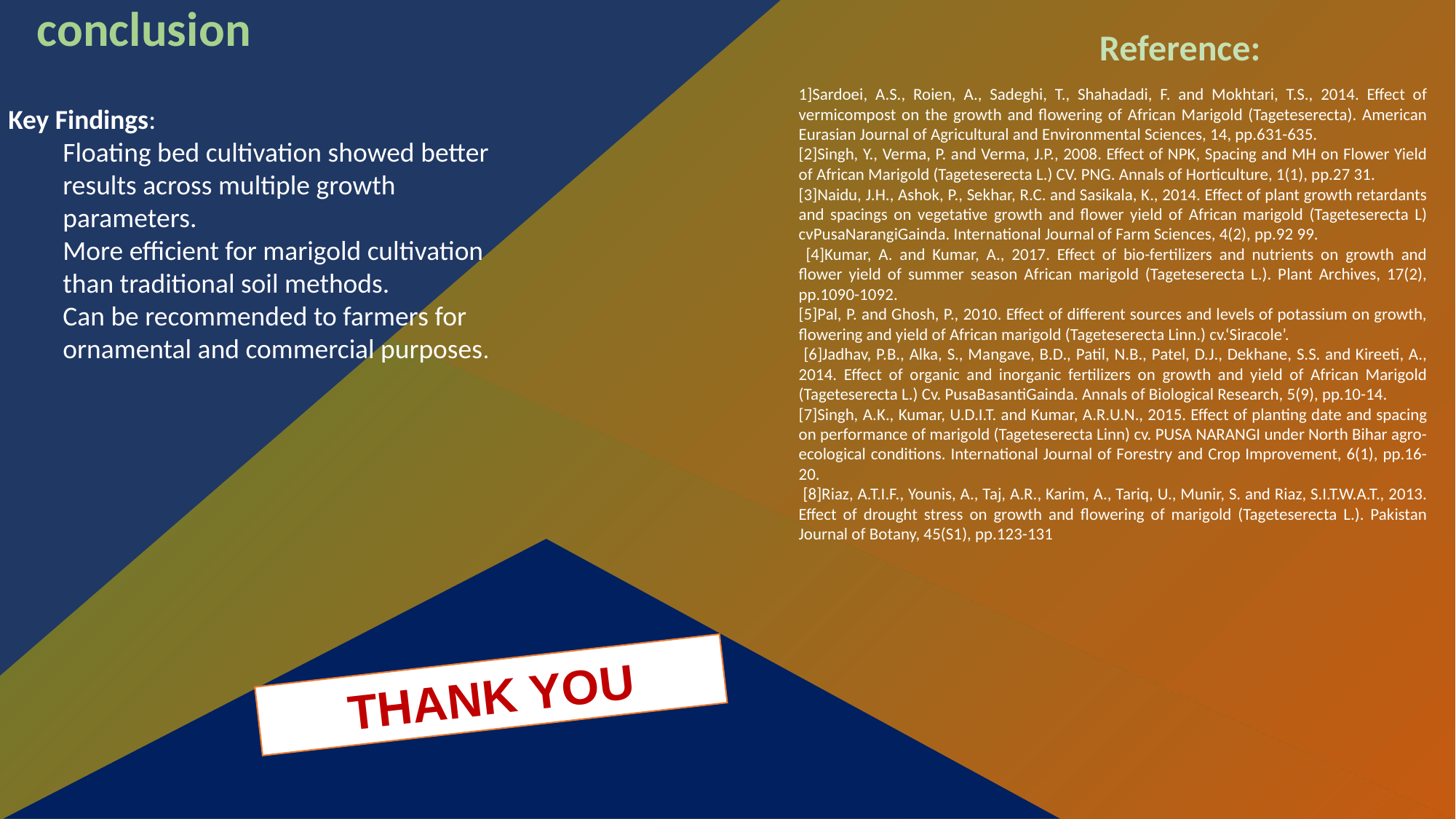

conclusion

               Reference:
1]Sardoei, A.S., Roien, A., Sadeghi, T., Shahadadi, F. and Mokhtari, T.S., 2014. Effect of vermicompost on the growth and flowering of African Marigold (Tageteserecta). American Eurasian Journal of Agricultural and Environmental Sciences, 14, pp.631-635.
[2]Singh, Y., Verma, P. and Verma, J.P., 2008. Effect of NPK, Spacing and MH on Flower Yield of African Marigold (Tageteserecta L.) CV. PNG. Annals of Horticulture, 1(1), pp.27 31.
[3]Naidu, J.H., Ashok, P., Sekhar, R.C. and Sasikala, K., 2014. Effect of plant growth retardants and spacings on vegetative growth and flower yield of African marigold (Tageteserecta L) cvPusaNarangiGainda. International Journal of Farm Sciences, 4(2), pp.92 99.
 [4]Kumar, A. and Kumar, A., 2017. Effect of bio-fertilizers and nutrients on growth and flower yield of summer season African marigold (Tageteserecta L.). Plant Archives, 17(2), pp.1090-1092.
[5]Pal, P. and Ghosh, P., 2010. Effect of different sources and levels of potassium on growth, flowering and yield of African marigold (Tageteserecta Linn.) cv.‘Siracole’.
 [6]Jadhav, P.B., Alka, S., Mangave, B.D., Patil, N.B., Patel, D.J., Dekhane, S.S. and Kireeti, A., 2014. Effect of organic and inorganic fertilizers on growth and yield of African Marigold (Tageteserecta L.) Cv. PusaBasantiGainda. Annals of Biological Research, 5(9), pp.10-14.
[7]Singh, A.K., Kumar, U.D.I.T. and Kumar, A.R.U.N., 2015. Effect of planting date and spacing on performance of marigold (Tageteserecta Linn) cv. PUSA NARANGI under North Bihar agro-ecological conditions. International Journal of Forestry and Crop Improvement, 6(1), pp.16-20.
 [8]Riaz, A.T.I.F., Younis, A., Taj, A.R., Karim, A., Tariq, U., Munir, S. and Riaz, S.I.T.W.A.T., 2013. Effect of drought stress on growth and flowering of marigold (Tageteserecta L.). Pakistan Journal of Botany, 45(S1), pp.123-131
Key Findings:
Floating bed cultivation showed better results across multiple growth parameters.
More efficient for marigold cultivation than traditional soil methods.
Can be recommended to farmers for ornamental and commercial purposes.

THANK YOU